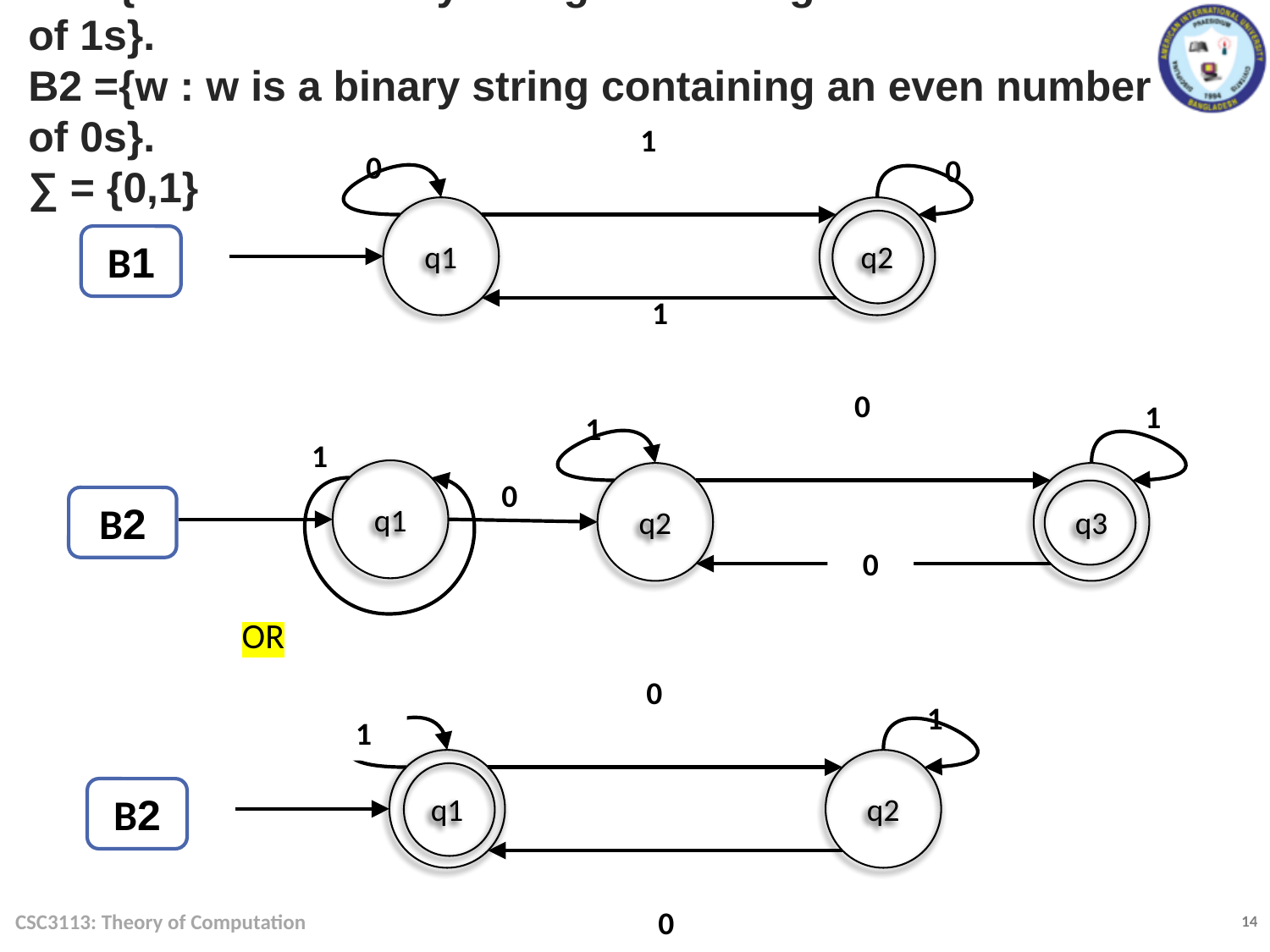

B1 ={w : w is a binary string containing an odd number of 1s}.
B2 ={w : w is a binary string containing an even number of 0s}.
∑ = {0,1}
1
0
0
q1
q2

B1
1
0
1
1
1
q1
q2
q3
0

B2
0
OR
0
1
1
q1
q2

B2
CSC3113: Theory of Computation
0